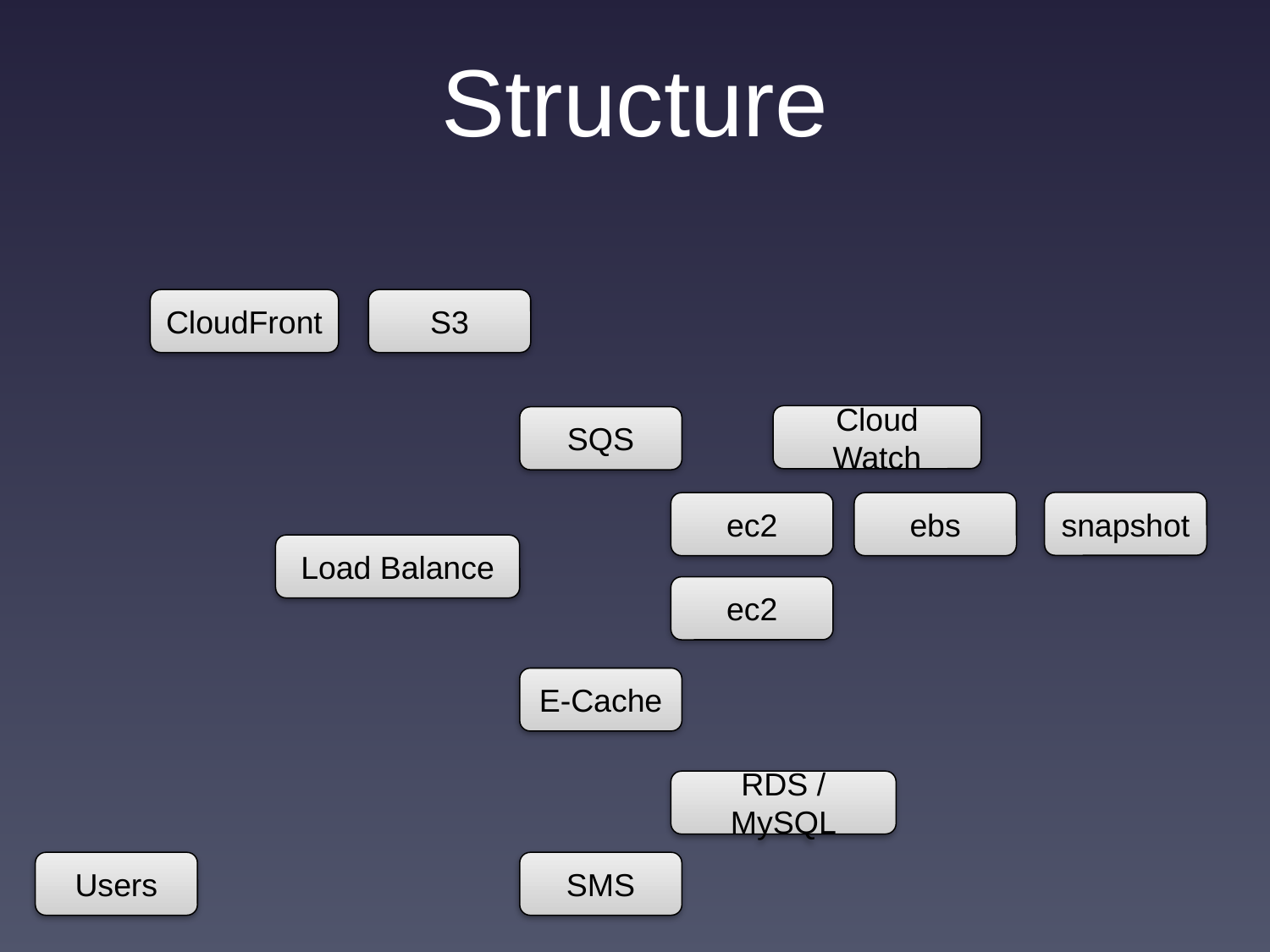

# Structure
CloudFront
S3
Cloud Watch
SQS
snapshot
ec2
ebs
Load Balance
ec2
E-Cache
RDS / MySQL
Users
SMS